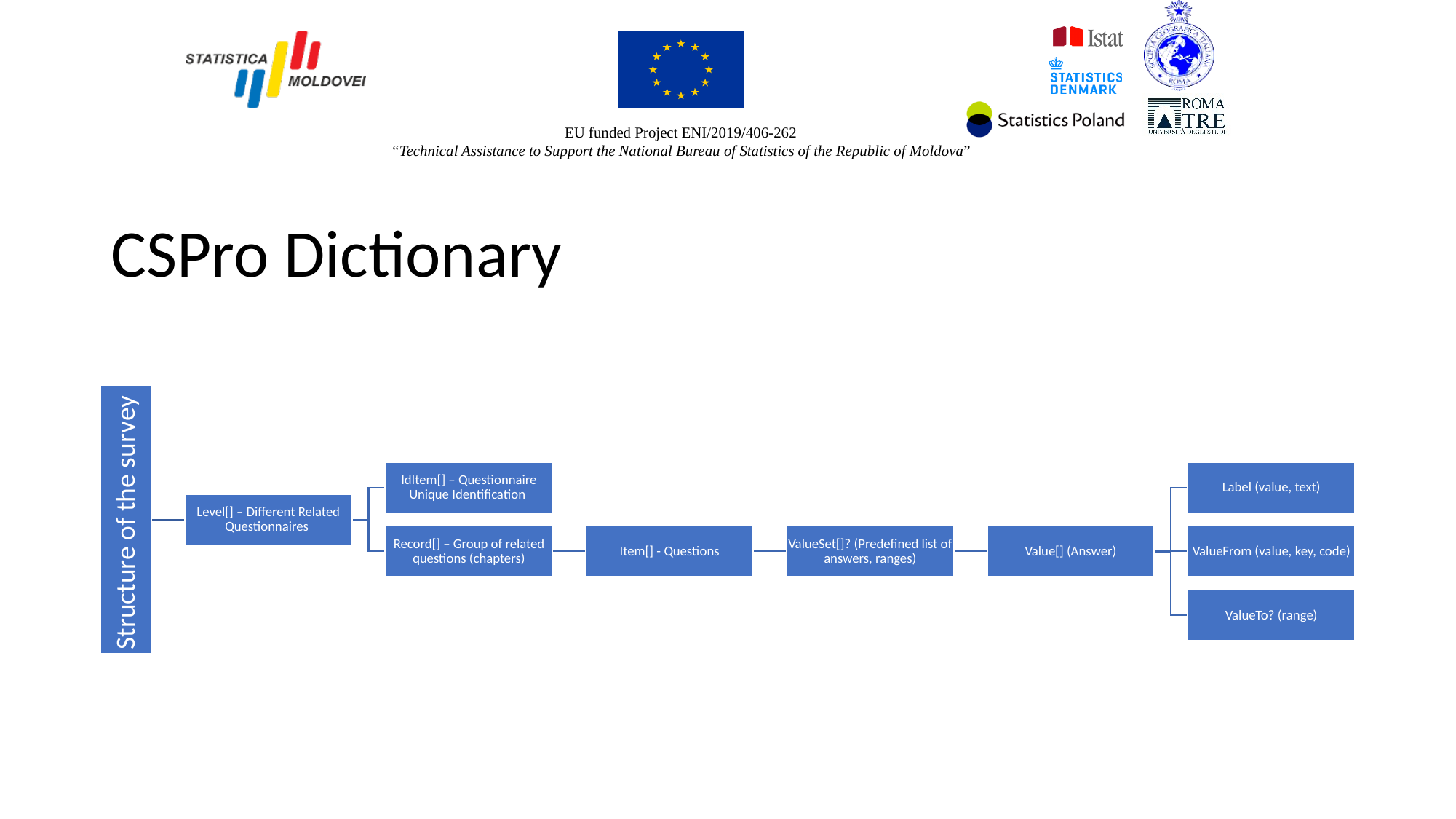

# CSPro Dictionary

Structure of the survey
Level[] – Different Related Questionnaires
IdItem[] – Questionnaire Unique Identification
Record[] – Group of related questions (chapters)
Item[] - Questions
ValueSet[]? (Predefined list of answers, ranges)
Value[] (Answer)
Label (value, text)
ValueFrom (value, key, code)
ValueTo? (range)